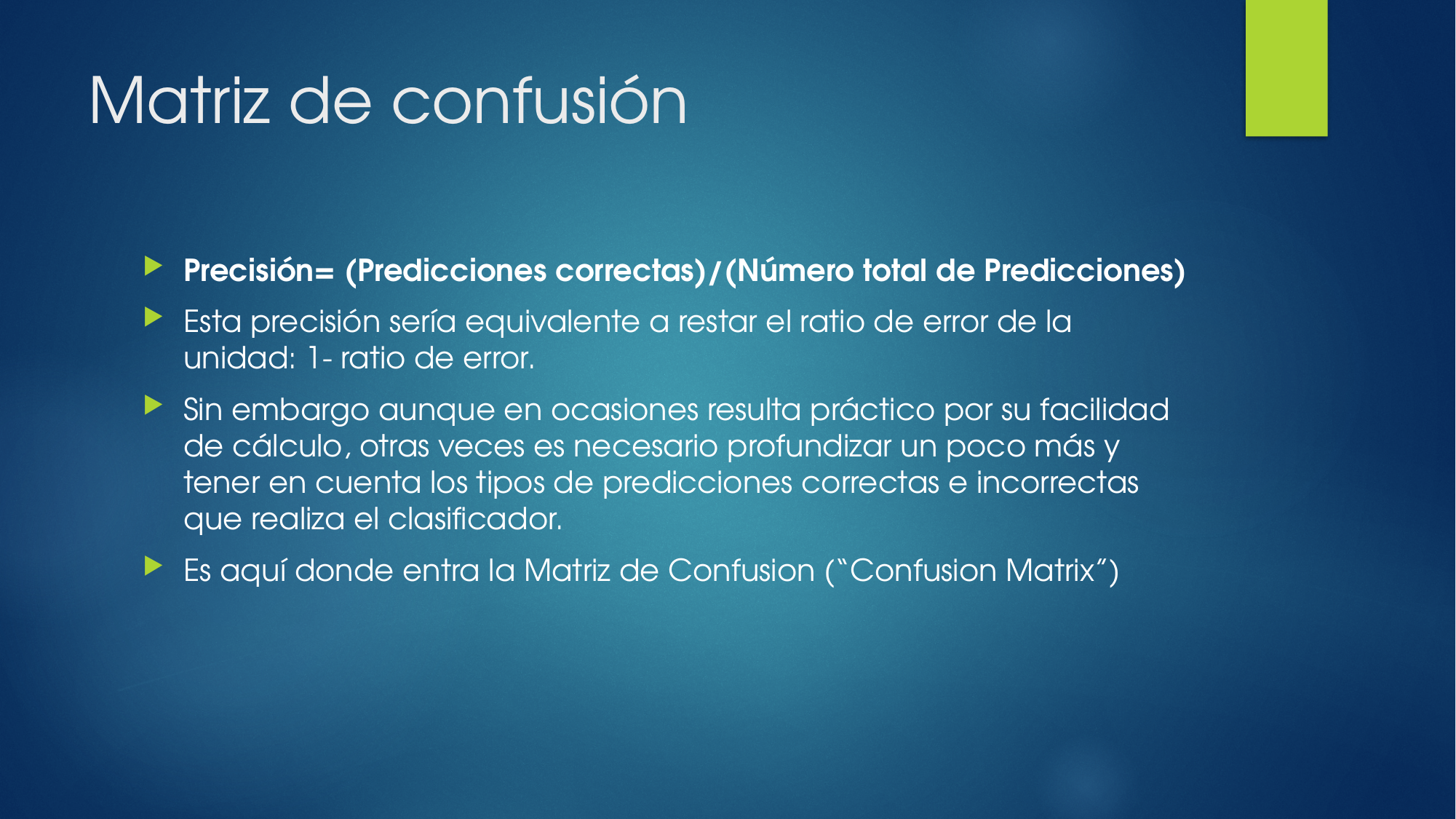

# Matriz de confusión
Precisión= (Predicciones correctas)/(Número total de Predicciones)
Esta precisión sería equivalente a restar el ratio de error de la unidad: 1- ratio de error.
Sin embargo aunque en ocasiones resulta práctico por su facilidad de cálculo, otras veces es necesario profundizar un poco más y tener en cuenta los tipos de predicciones correctas e incorrectas que realiza el clasificador.
Es aquí donde entra la Matriz de Confusion (“Confusion Matrix”)